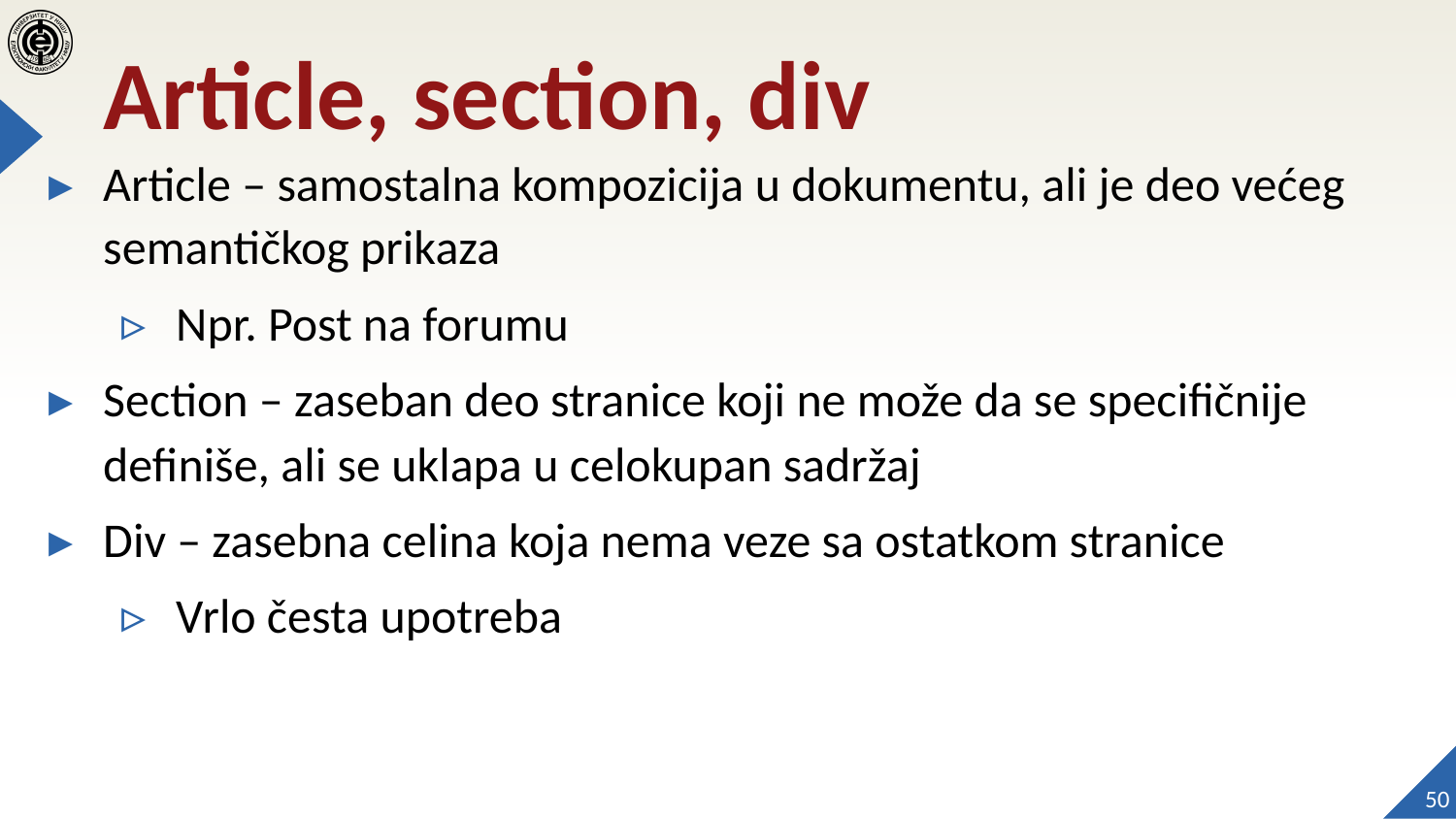

# Article, section, div
Article – samostalna kompozicija u dokumentu, ali je deo većeg semantičkog prikaza
Npr. Post na forumu
Section – zaseban deo stranice koji ne može da se specifičnije definiše, ali se uklapa u celokupan sadržaj
Div – zasebna celina koja nema veze sa ostatkom stranice
Vrlo česta upotreba
50